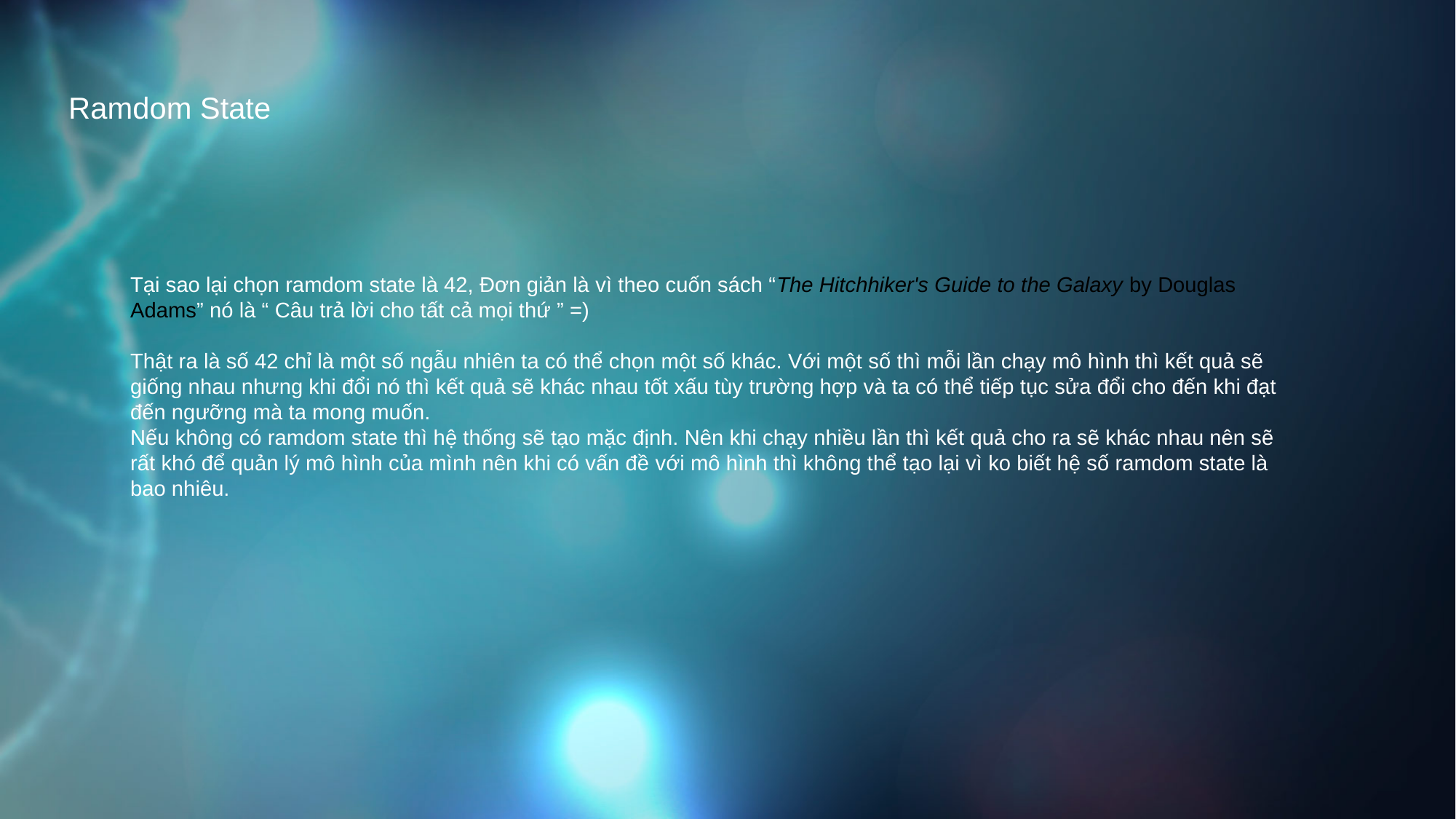

Ramdom State
Tại sao lại chọn ramdom state là 42, Đơn giản là vì theo cuốn sách “The Hitchhiker's Guide to the Galaxy by Douglas Adams” nó là “ Câu trả lời cho tất cả mọi thứ ” =)

Thật ra là số 42 chỉ là một số ngẫu nhiên ta có thể chọn một số khác. Với một số thì mỗi lần chạy mô hình thì kết quả sẽ giống nhau nhưng khi đổi nó thì kết quả sẽ khác nhau tốt xấu tùy trường hợp và ta có thể tiếp tục sửa đổi cho đến khi đạt đến ngưỡng mà ta mong muốn.
Nếu không có ramdom state thì hệ thống sẽ tạo mặc định. Nên khi chạy nhiều lần thì kết quả cho ra sẽ khác nhau nên sẽ rất khó để quản lý mô hình của mình nên khi có vấn đề với mô hình thì không thể tạo lại vì ko biết hệ số ramdom state là bao nhiêu.